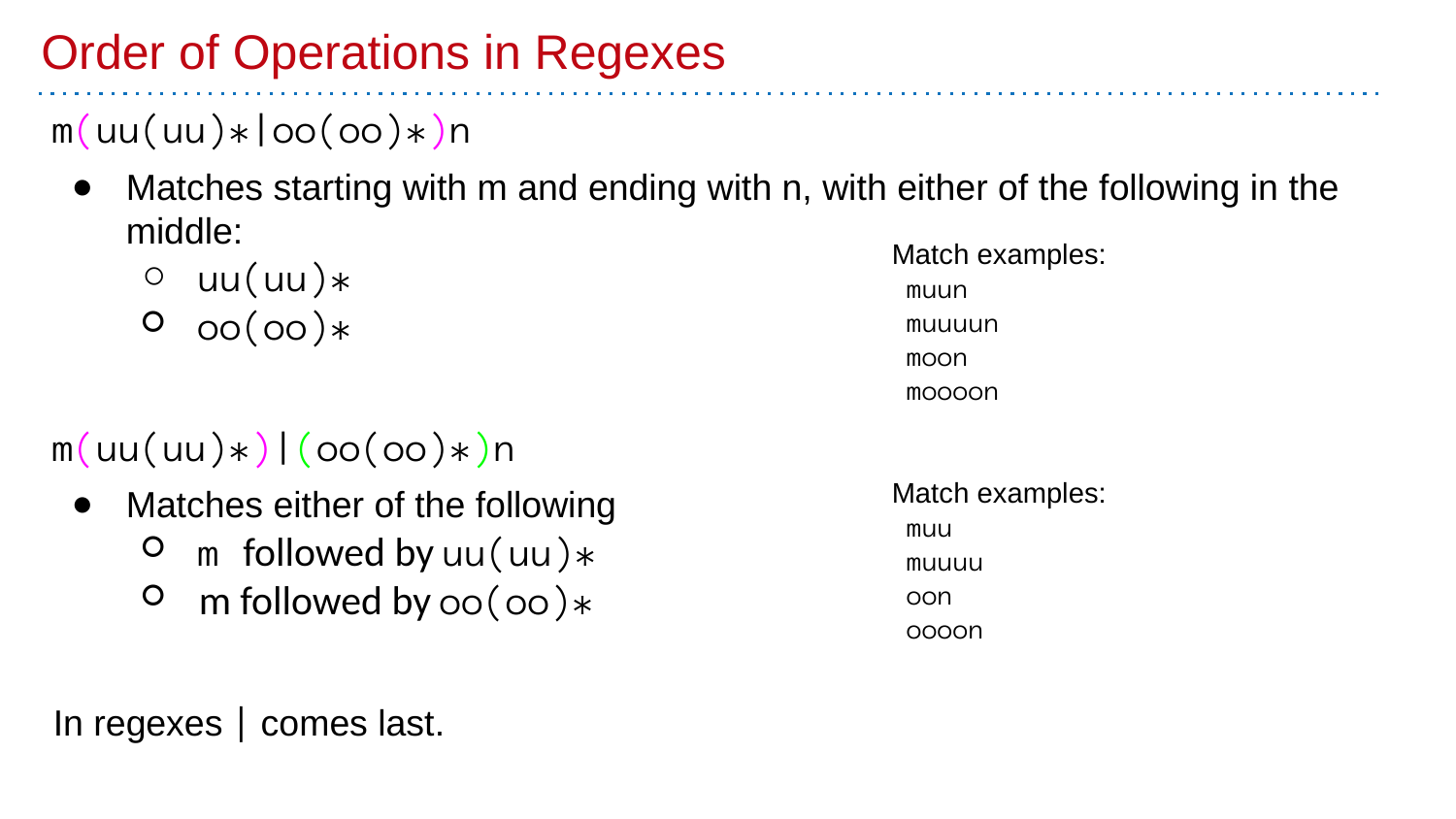

# Order of Operations in Regexes
m(uu(uu)*|oo(oo)*)n
Matches starting with m and ending with n, with either of the following in the middle:
uu(uu)*
oo(oo)*

m(uu(uu)*)|(oo(oo)*)n
Matches either of the following
m followed by uu(uu)*
m followed by oo(oo)*

In regexes | comes last.
Match examples:
 muun
 muuuun
 moon
 moooon
Match examples:
 muu
 muuuu
 oon
 oooon